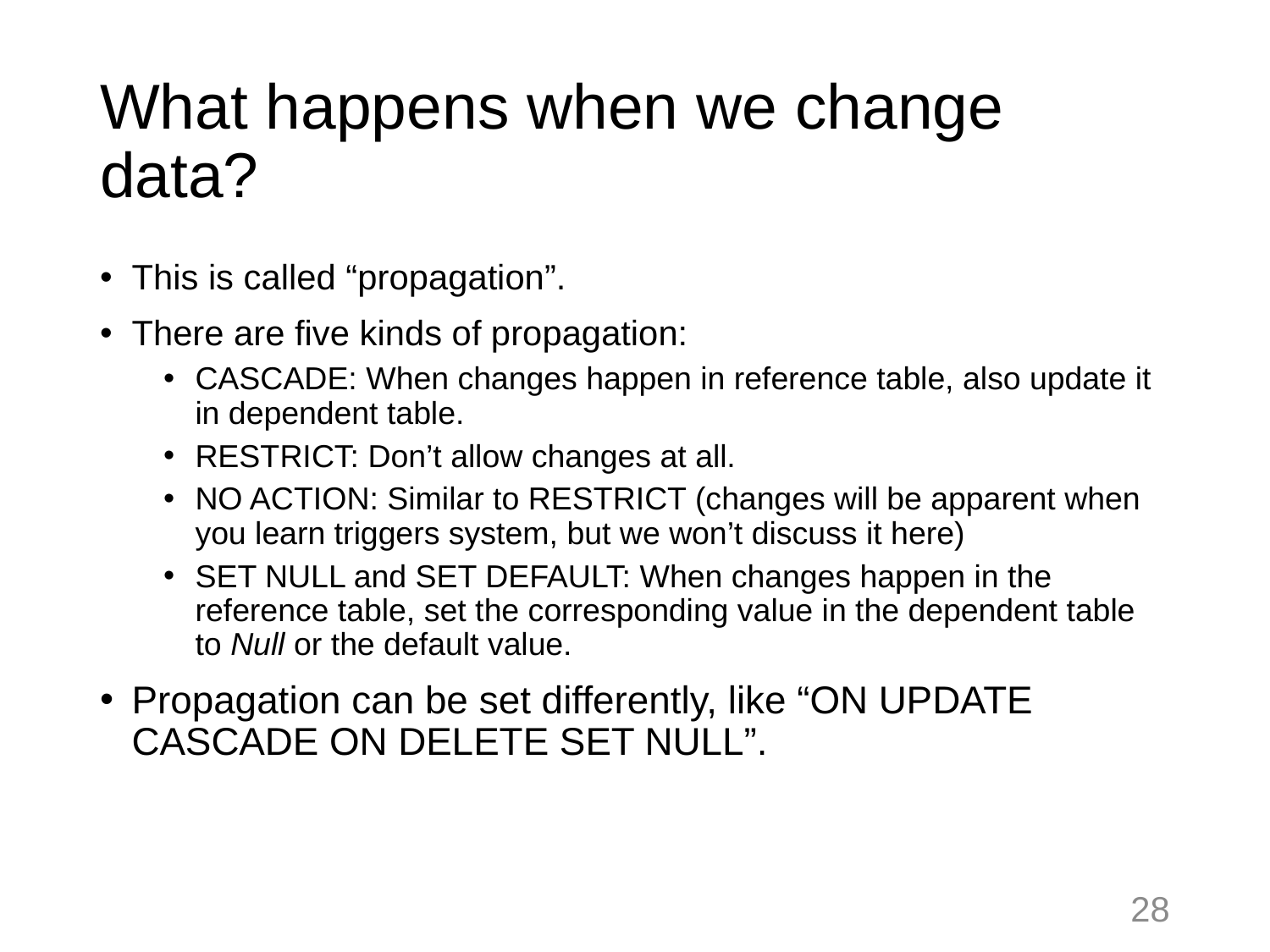

# What happens when we change data?
This is called “propagation”.
There are five kinds of propagation:
CASCADE: When changes happen in reference table, also update it in dependent table.
RESTRICT: Don’t allow changes at all.
NO ACTION: Similar to RESTRICT (changes will be apparent when you learn triggers system, but we won’t discuss it here)
SET NULL and SET DEFAULT: When changes happen in the reference table, set the corresponding value in the dependent table to Null or the default value.
Propagation can be set differently, like “ON UPDATE CASCADE ON DELETE SET NULL”.
28